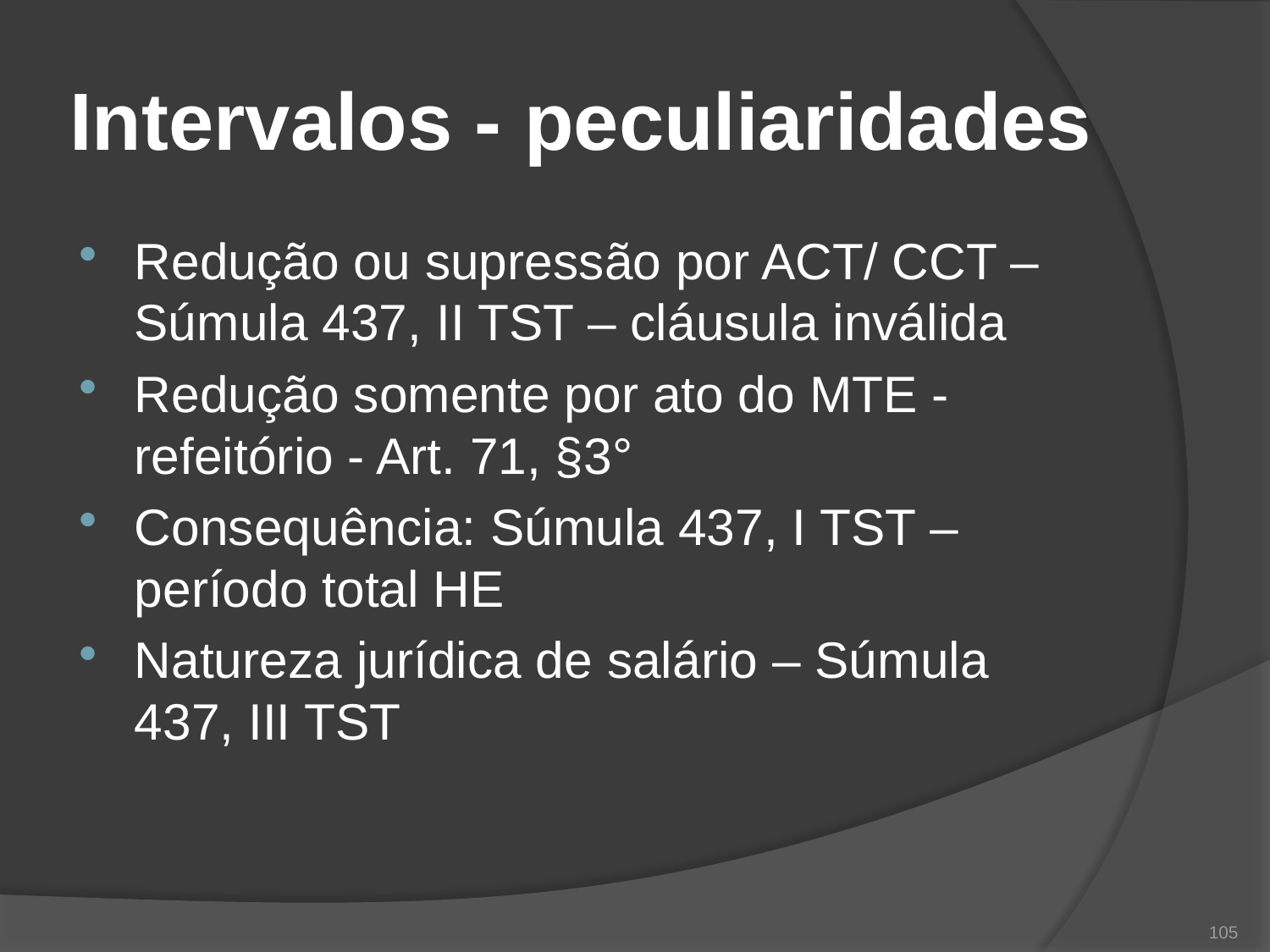

# Intervalos - peculiaridades
Redução ou supressão por ACT/ CCT – Súmula 437, II TST – cláusula inválida
Redução somente por ato do MTE - refeitório - Art. 71, §3°
Consequência: Súmula 437, I TST – período total HE
Natureza jurídica de salário – Súmula 437, III TST
105